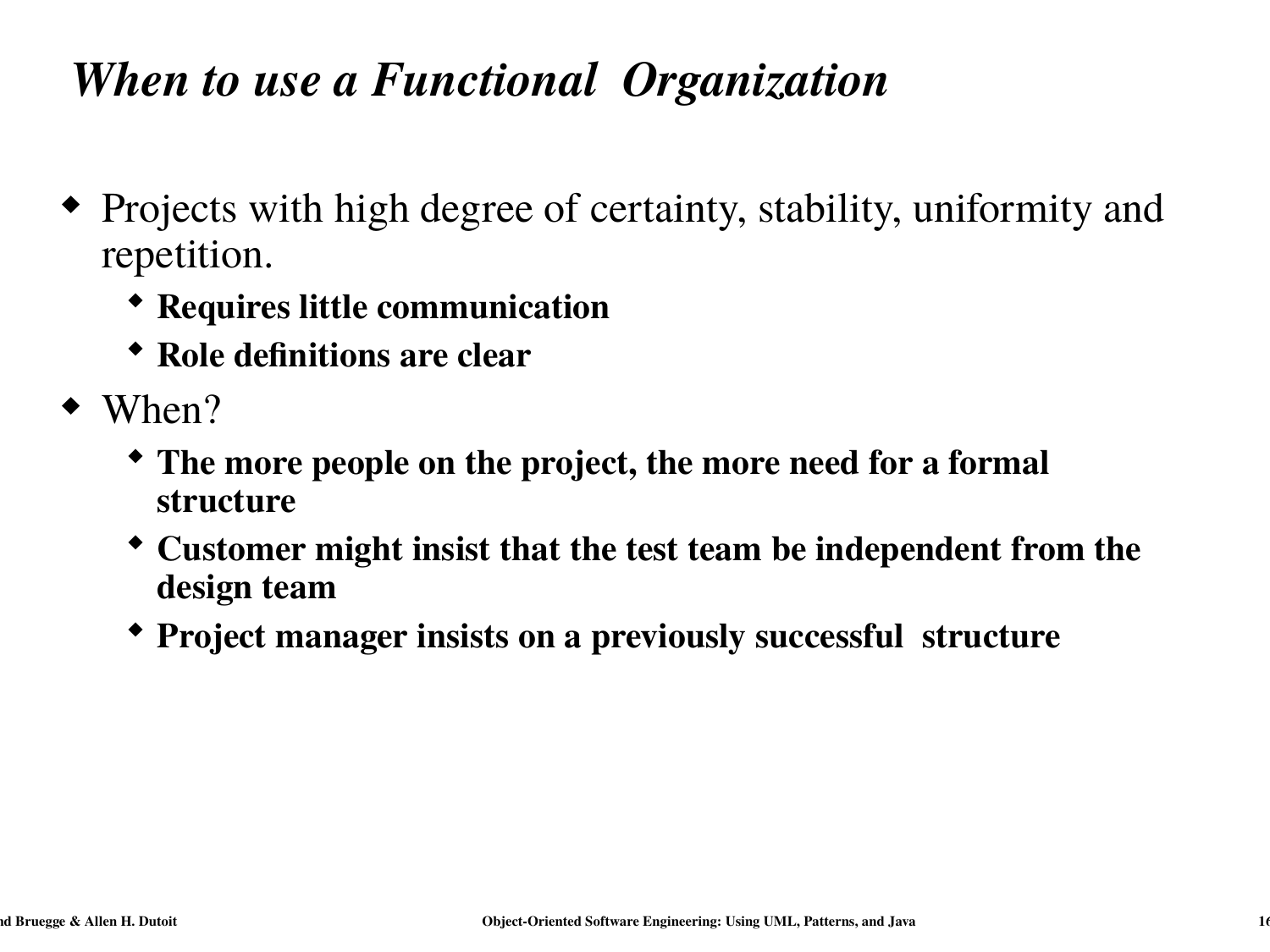

# When to use a Functional  Organization
Projects with high degree of certainty, stability, uniformity and repetition.
Requires little communication
Role definitions are clear
When?
The more people on the project, the more need for a formal structure
Customer might insist that the test team be independent from the design team
Project manager insists on a previously successful  structure